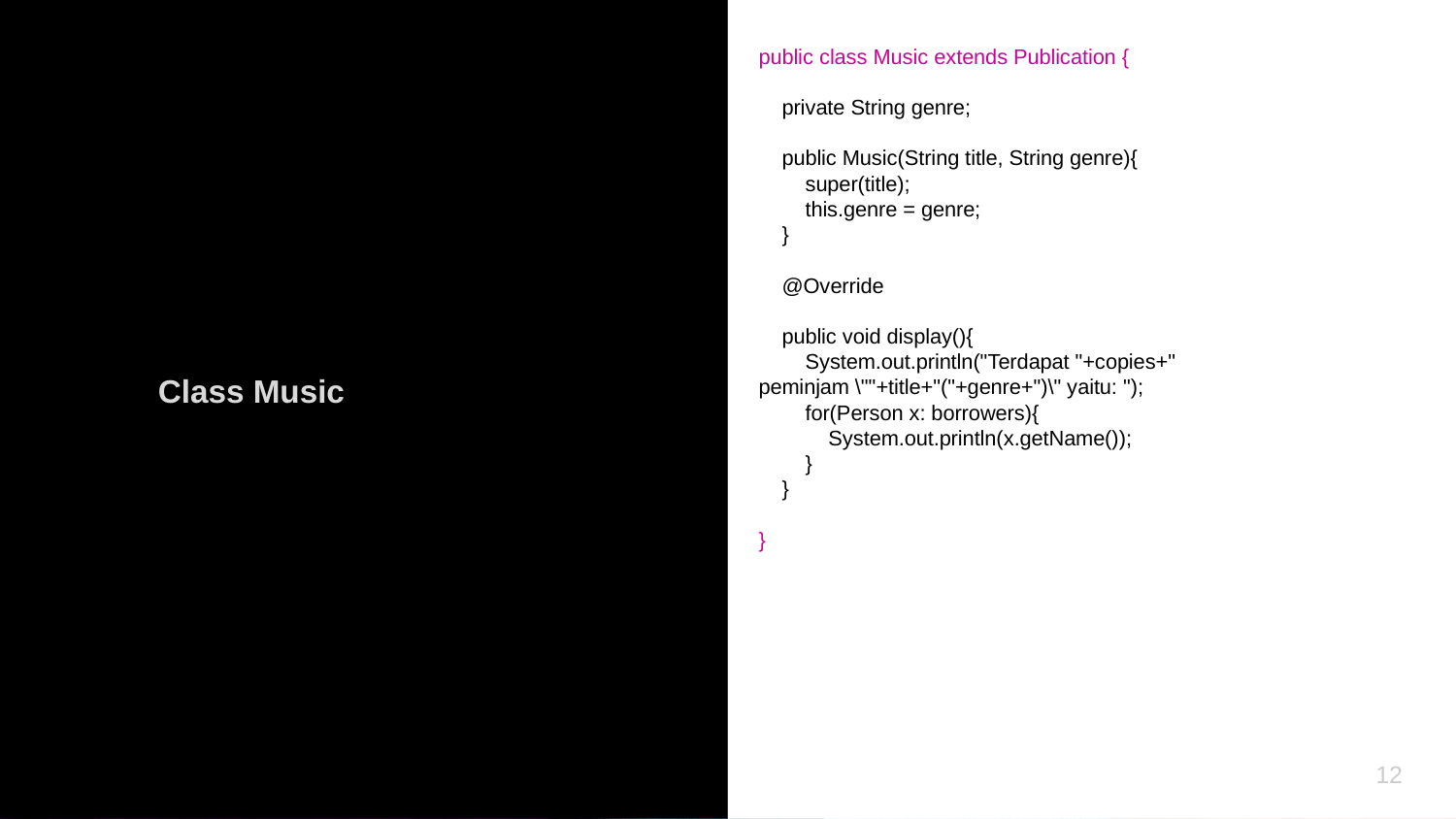

public class Music extends Publication {
    private String genre;
    public Music(String title, String genre){
        super(title);
        this.genre = genre;
    }
    @Override
    public void display(){
        System.out.println("Terdapat "+copies+" peminjam \""+title+"("+genre+")\" yaitu: ");
        for(Person x: borrowers){
            System.out.println(x.getName());
        }
    }
}
Class Music
12
12